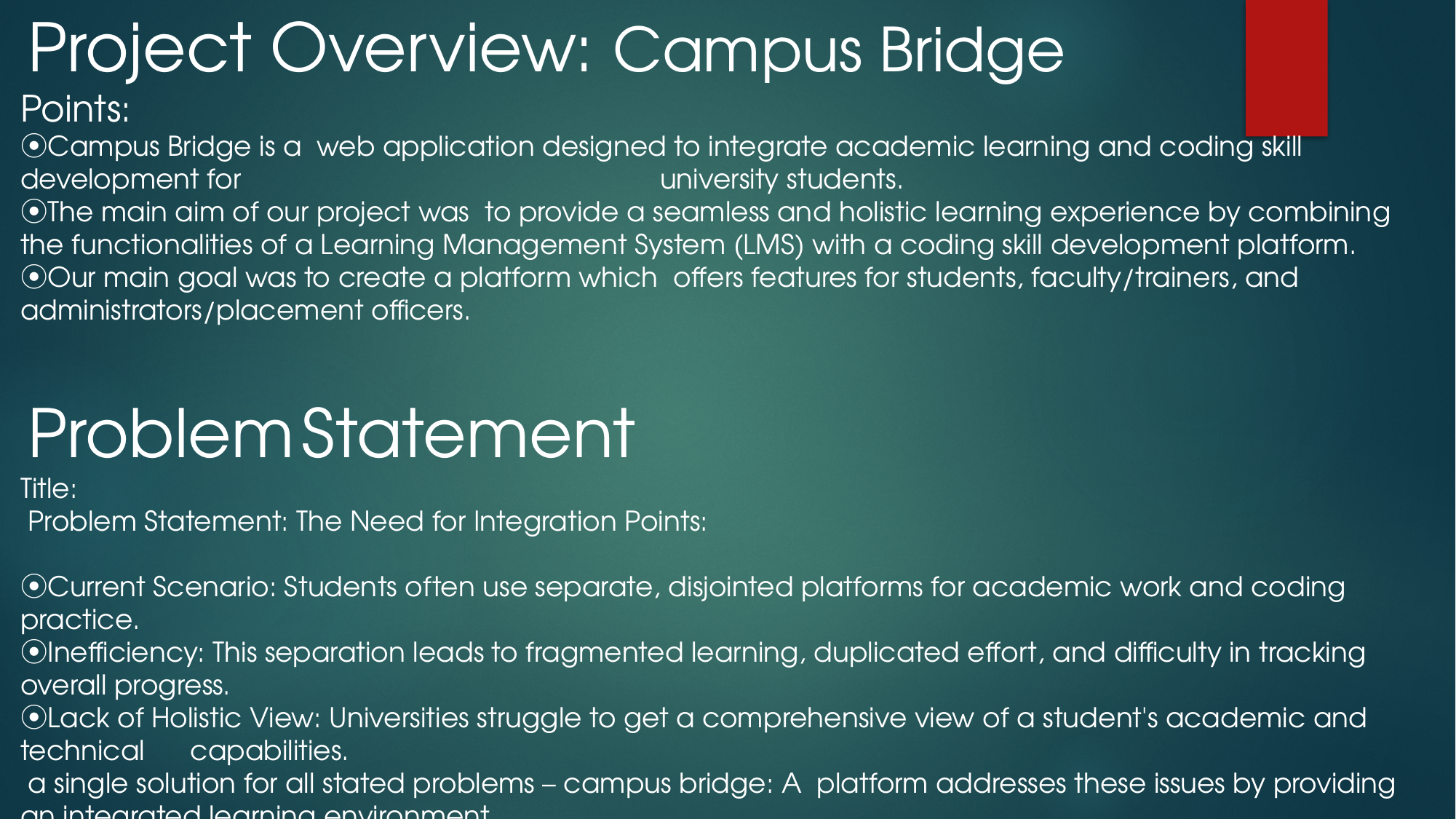

Project Overview: Campus Bridge
Points:
⦿Campus Bridge is a  web application designed to integrate academic learning and coding skill development for                                                       university students.
⦿The main aim of our project was  to provide a seamless and holistic learning experience by combining the functionalities of a Learning Management System (LMS) with a coding skill development platform.
⦿Our main goal was to create a platform which  offers features for students, faculty/trainers, and administrators/placement officers.

 Problem Statement
Title:
 Problem Statement: The Need for Integration Points:

⦿Current Scenario: Students often use separate, disjointed platforms for academic work and coding practice.
⦿Inefficiency: This separation leads to fragmented learning, duplicated effort, and difficulty in tracking overall progress.
⦿Lack of Holistic View: Universities struggle to get a comprehensive view of a student's academic and technical      capabilities.
 a single solution for all stated problems – campus bridge: A  platform addresses these issues by providing an integrated learning environment.